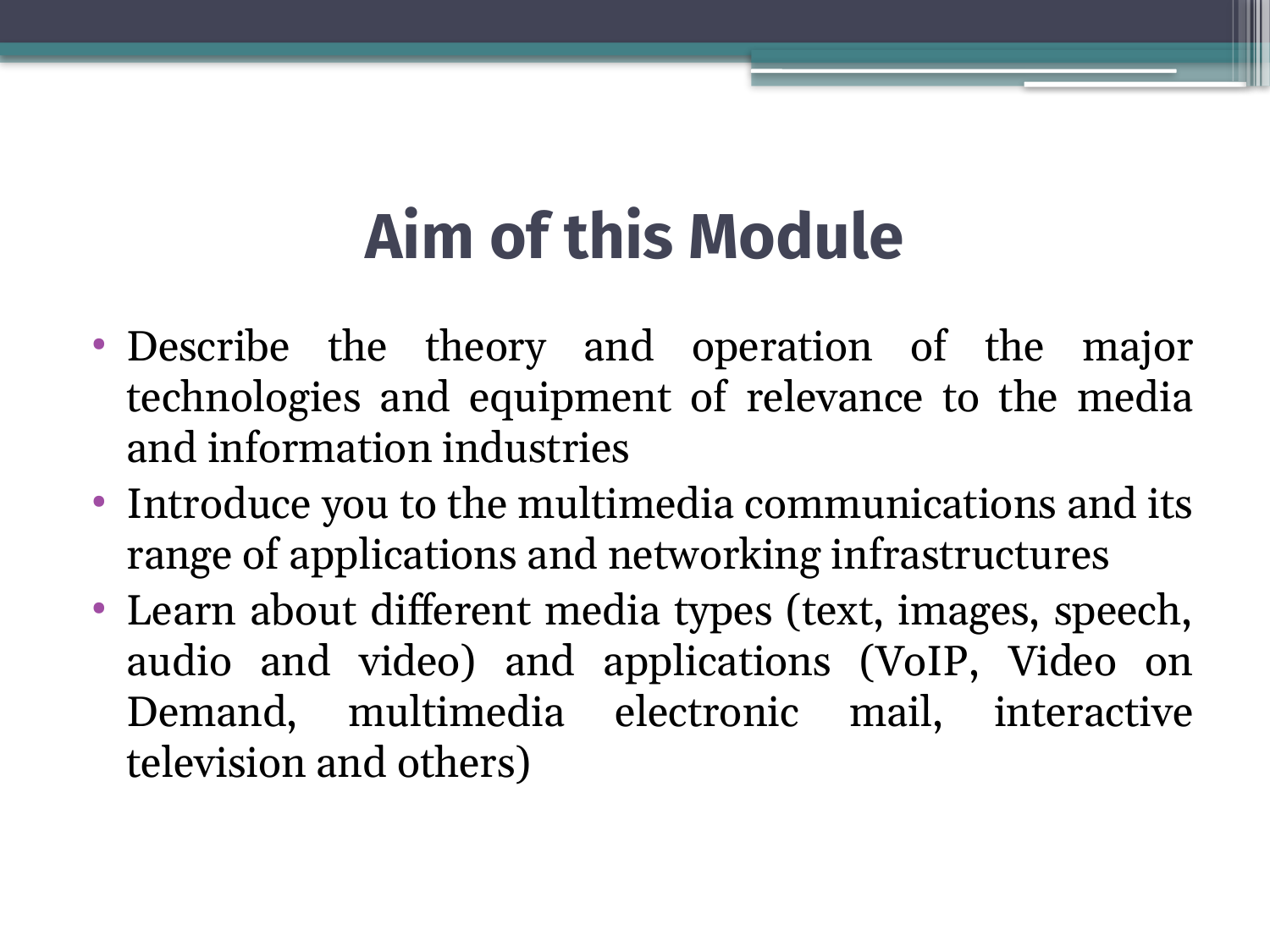

# Aim of this Module
Describe the theory and operation of the major technologies and equipment of relevance to the media and information industries
Introduce you to the multimedia communications and its range of applications and networking infrastructures
Learn about different media types (text, images, speech, audio and video) and applications (VoIP, Video on Demand, multimedia electronic mail, interactive television and others)